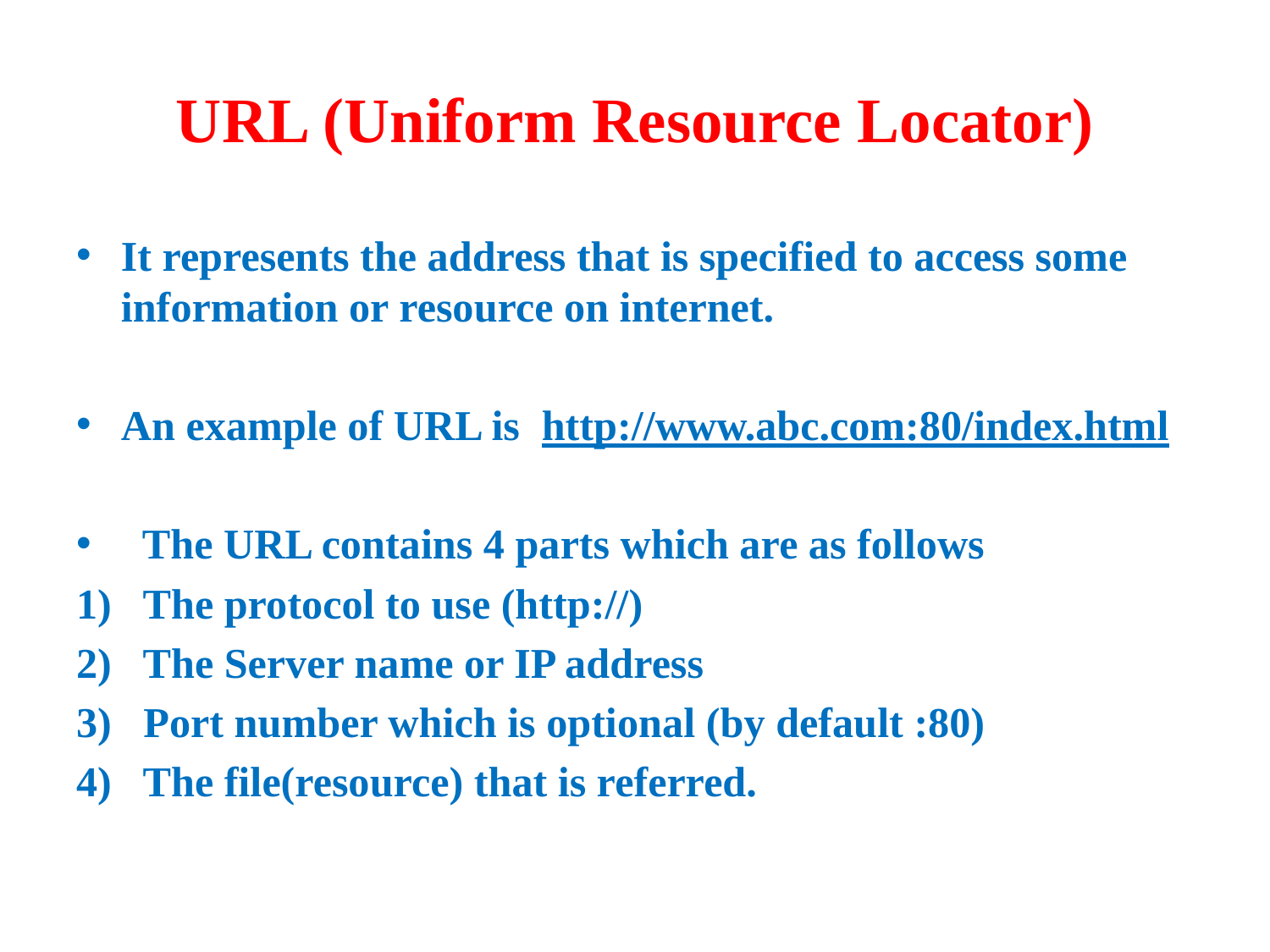

# URL (Uniform Resource Locator)
It represents the address that is specified to access some information or resource on internet.

An example of URL is  http://www.abc.com:80/index.html

  The URL contains 4 parts which are as follows
1)   The protocol to use (http://)
2)   The Server name or IP address
3)   Port number which is optional (by default :80)
4)   The file(resource) that is referred.